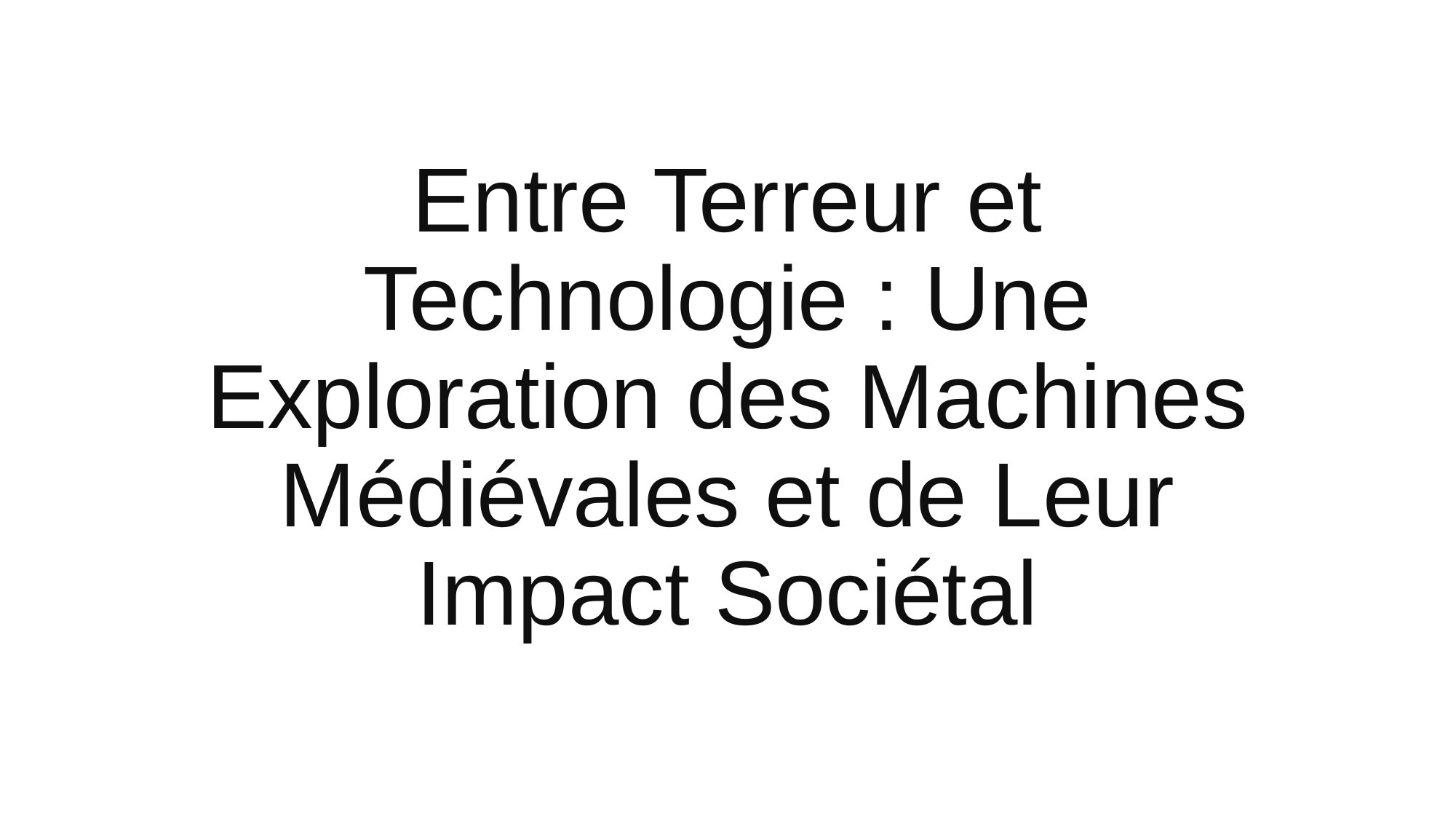

# Entre Terreur et Technologie : Une Exploration des Machines Médiévales et de Leur Impact Sociétal